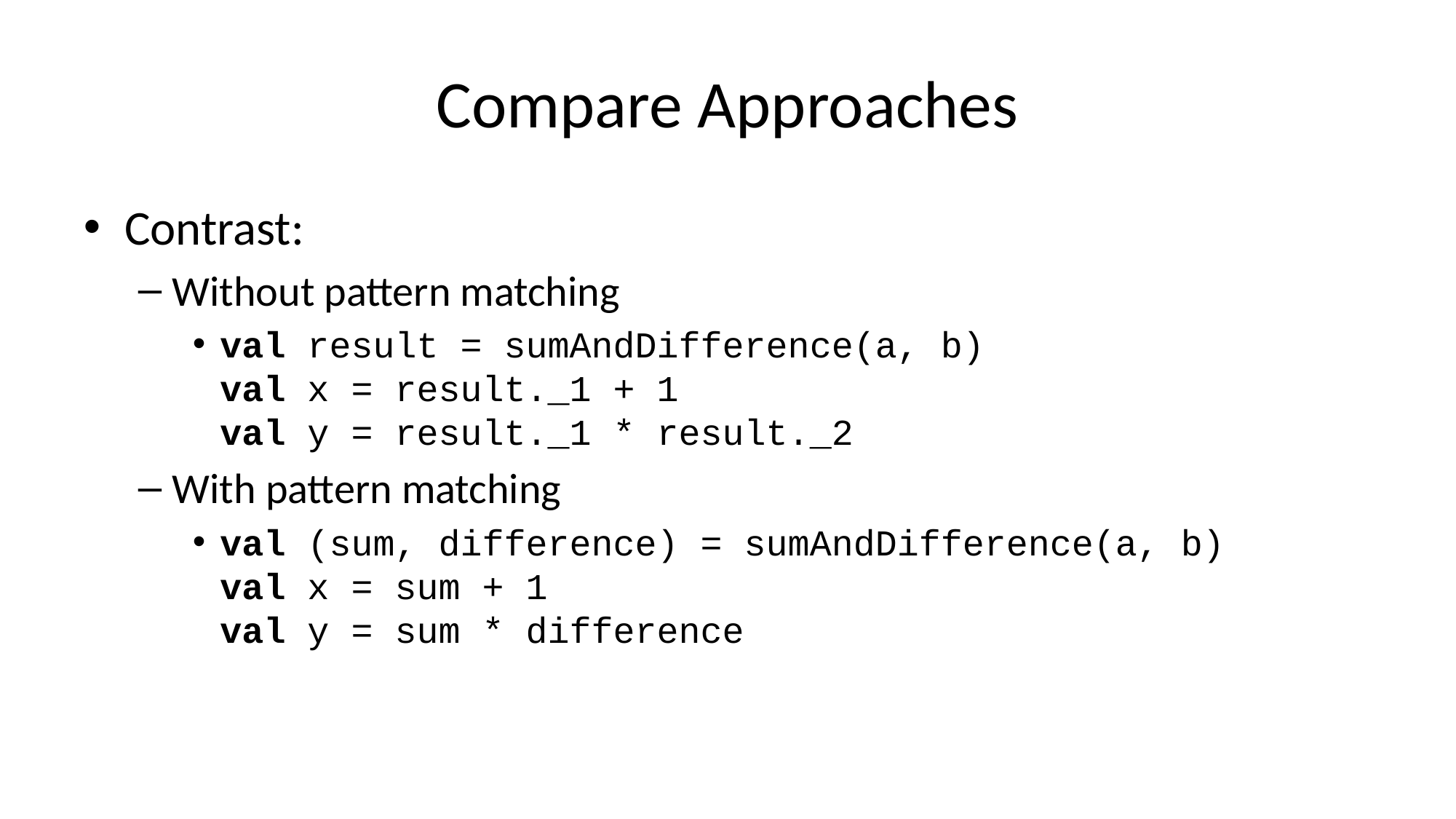

# Compare Approaches
Contrast:
Without pattern matching
val result = sumAndDifference(a, b)
val x = result._1 + 1
val y = result._1 * result._2
With pattern matching
val (sum, difference) = sumAndDifference(a, b)
val x = sum + 1
val y = sum * difference